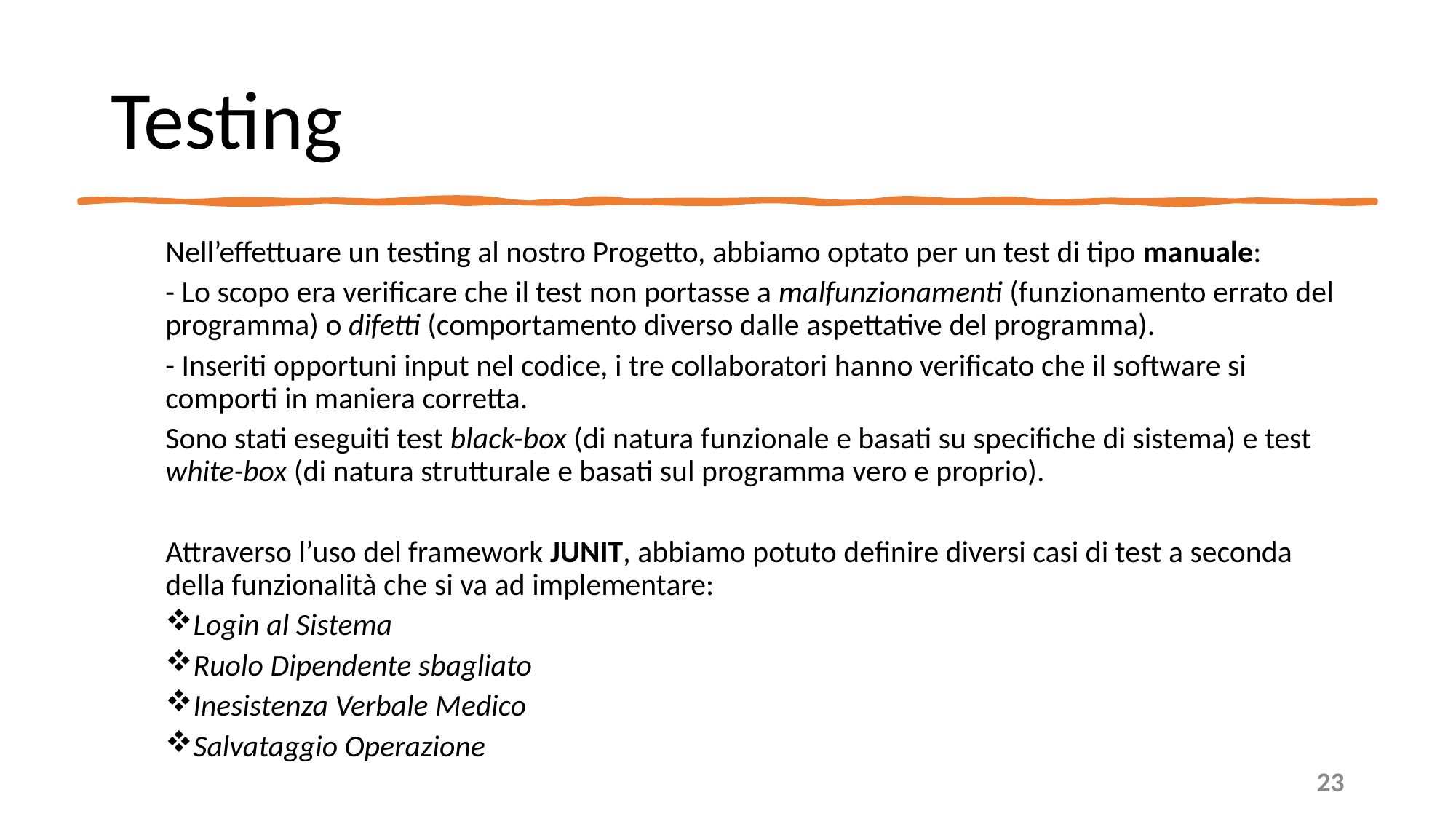

# Testing

Nell’effettuare un testing al nostro Progetto, abbiamo optato per un test di tipo manuale:
- Lo scopo era verificare che il test non portasse a malfunzionamenti (funzionamento errato del programma) o difetti (comportamento diverso dalle aspettative del programma).
- Inseriti opportuni input nel codice, i tre collaboratori hanno verificato che il software si comporti in maniera corretta.
Sono stati eseguiti test black-box (di natura funzionale e basati su specifiche di sistema) e test white-box (di natura strutturale e basati sul programma vero e proprio).

Attraverso l’uso del framework JUNIT, abbiamo potuto definire diversi casi di test a seconda della funzionalità che si va ad implementare:
Login al Sistema
Ruolo Dipendente sbagliato
Inesistenza Verbale Medico
Salvataggio Operazione
23